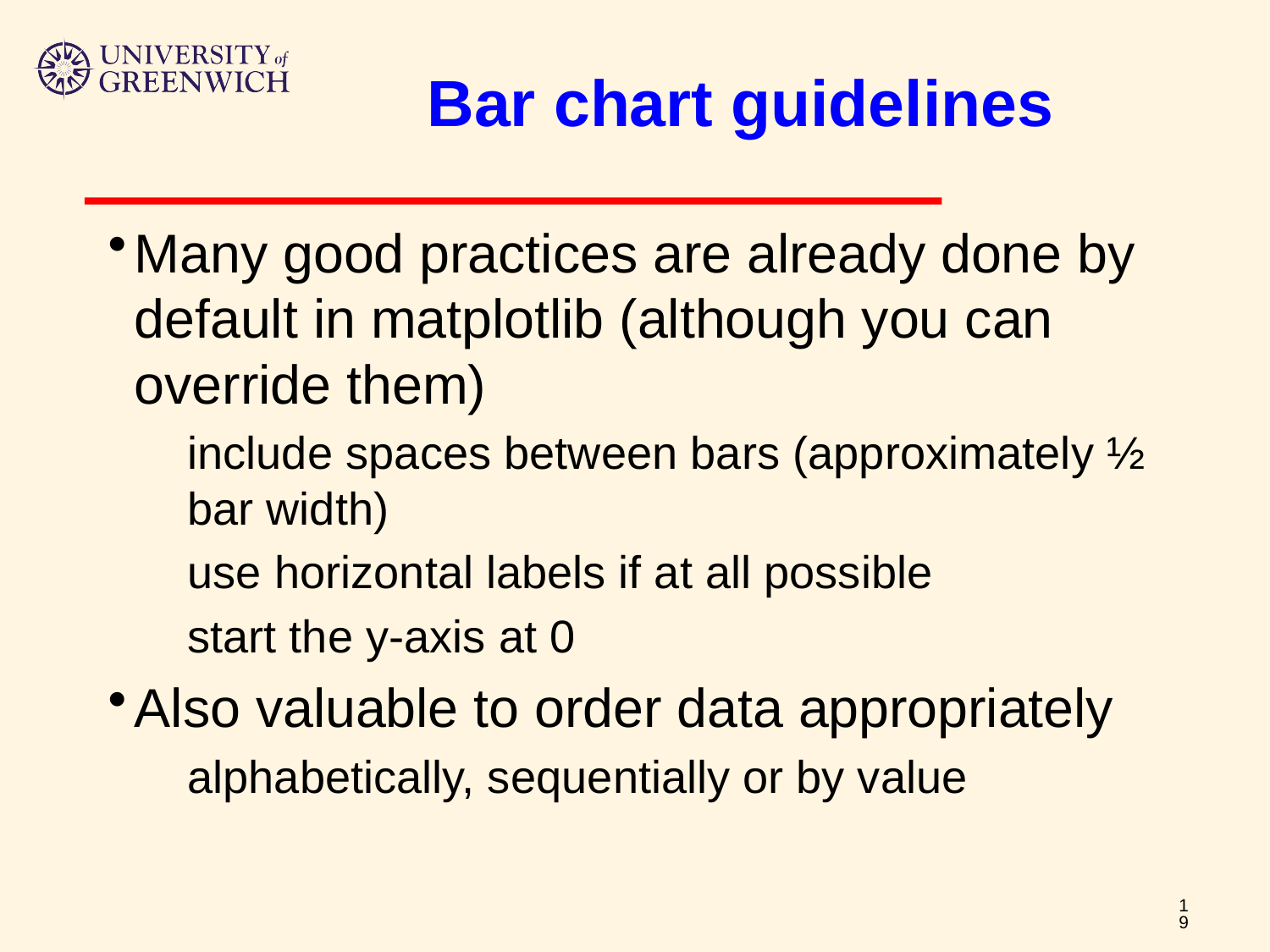

# Bar chart guidelines
Many good practices are already done by default in matplotlib (although you can override them)
include spaces between bars (approximately ½ bar width)
use horizontal labels if at all possible
start the y-axis at 0
Also valuable to order data appropriately
alphabetically, sequentially or by value
19